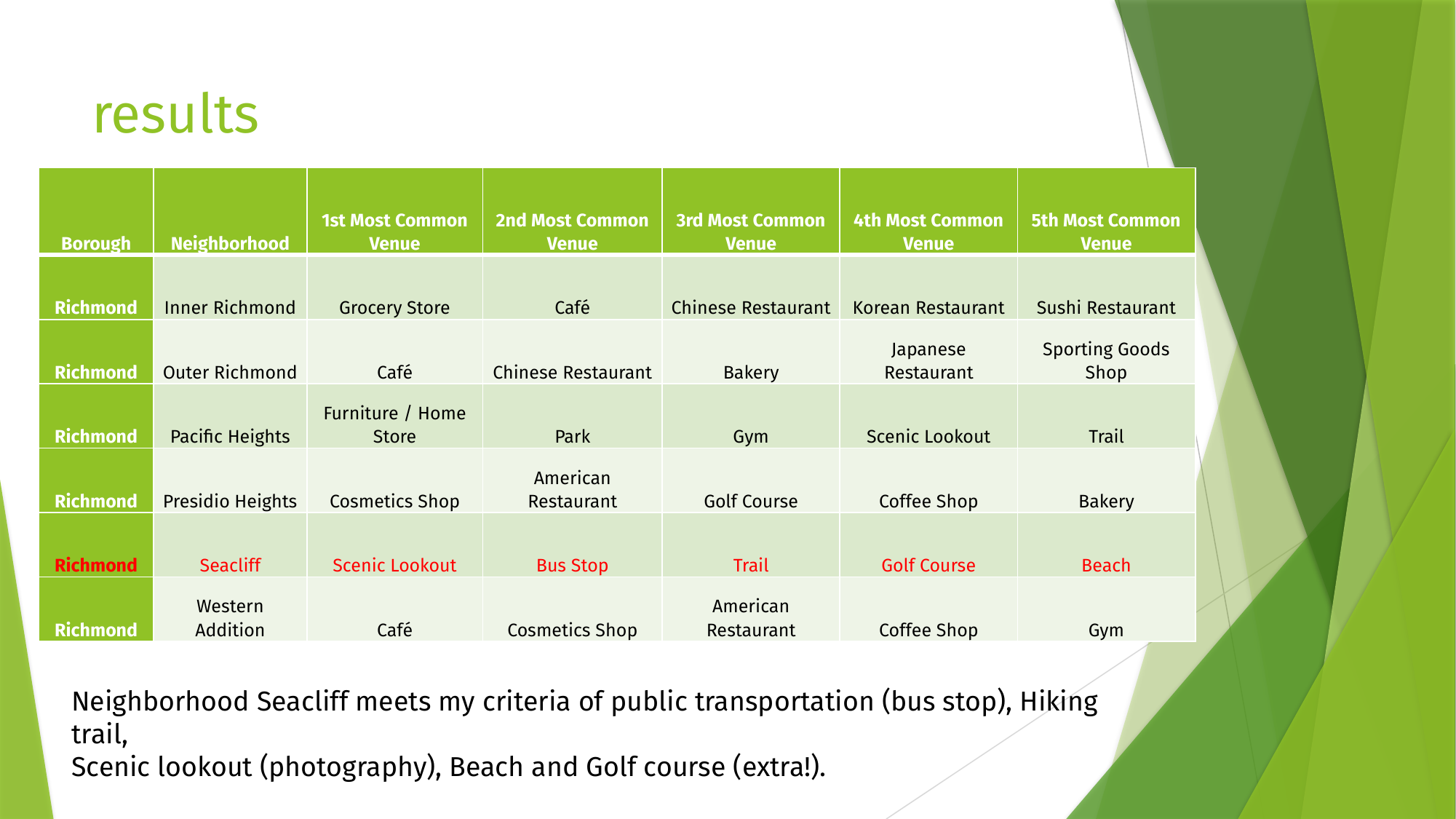

# results
| Borough | Neighborhood | 1st Most Common Venue | 2nd Most Common Venue | 3rd Most Common Venue | 4th Most Common Venue | 5th Most Common Venue |
| --- | --- | --- | --- | --- | --- | --- |
| Richmond | Inner Richmond | Grocery Store | Café | Chinese Restaurant | Korean Restaurant | Sushi Restaurant |
| Richmond | Outer Richmond | Café | Chinese Restaurant | Bakery | Japanese Restaurant | Sporting Goods Shop |
| Richmond | Pacific Heights | Furniture / Home Store | Park | Gym | Scenic Lookout | Trail |
| Richmond | Presidio Heights | Cosmetics Shop | American Restaurant | Golf Course | Coffee Shop | Bakery |
| Richmond | Seacliff | Scenic Lookout | Bus Stop | Trail | Golf Course | Beach |
| Richmond | Western Addition | Café | Cosmetics Shop | American Restaurant | Coffee Shop | Gym |
Neighborhood Seacliff meets my criteria of public transportation (bus stop), Hiking trail,
Scenic lookout (photography), Beach and Golf course (extra!).